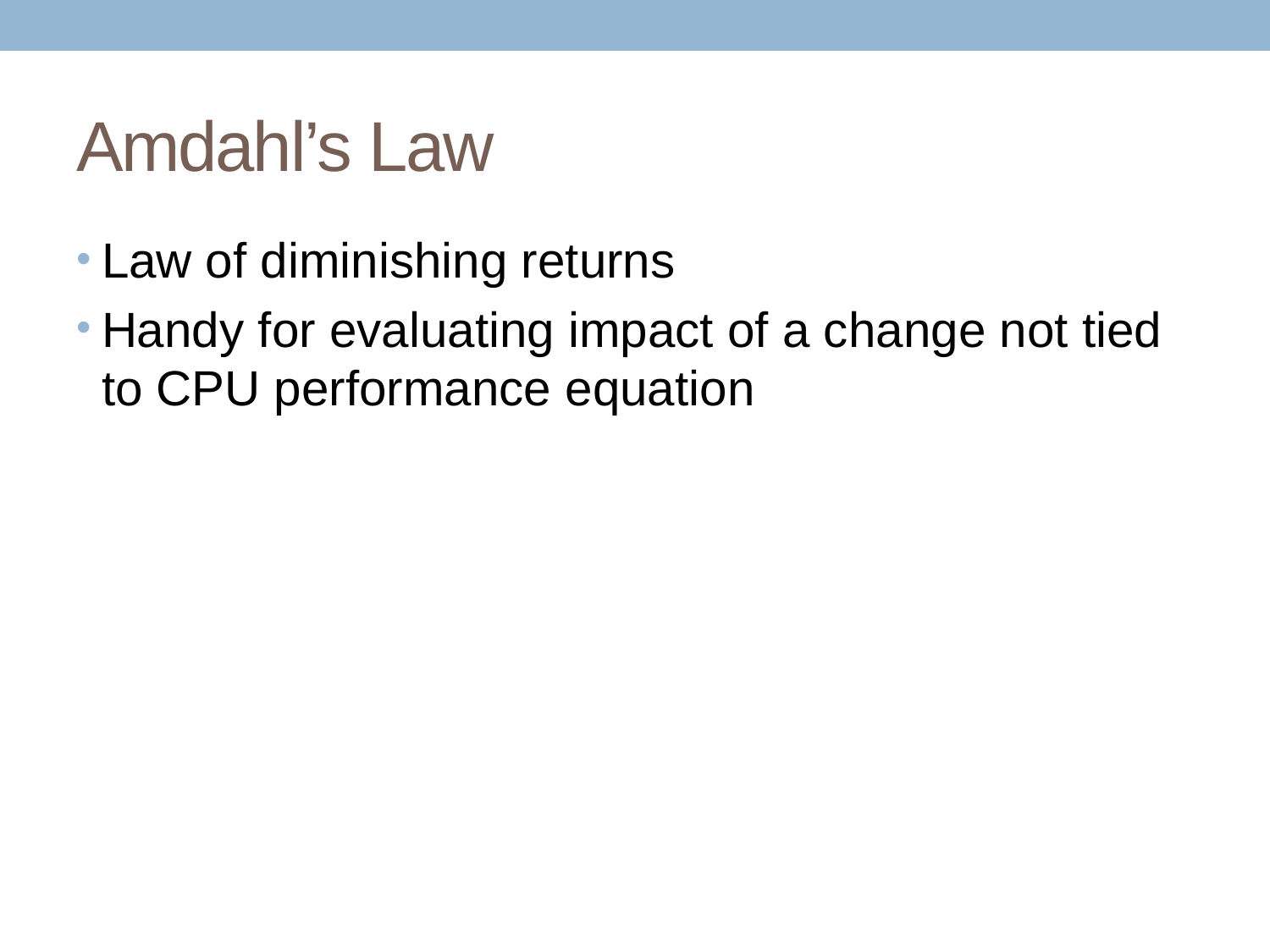

# Amdahl’s Law
Law of diminishing returns
Handy for evaluating impact of a change not tied to CPU performance equation